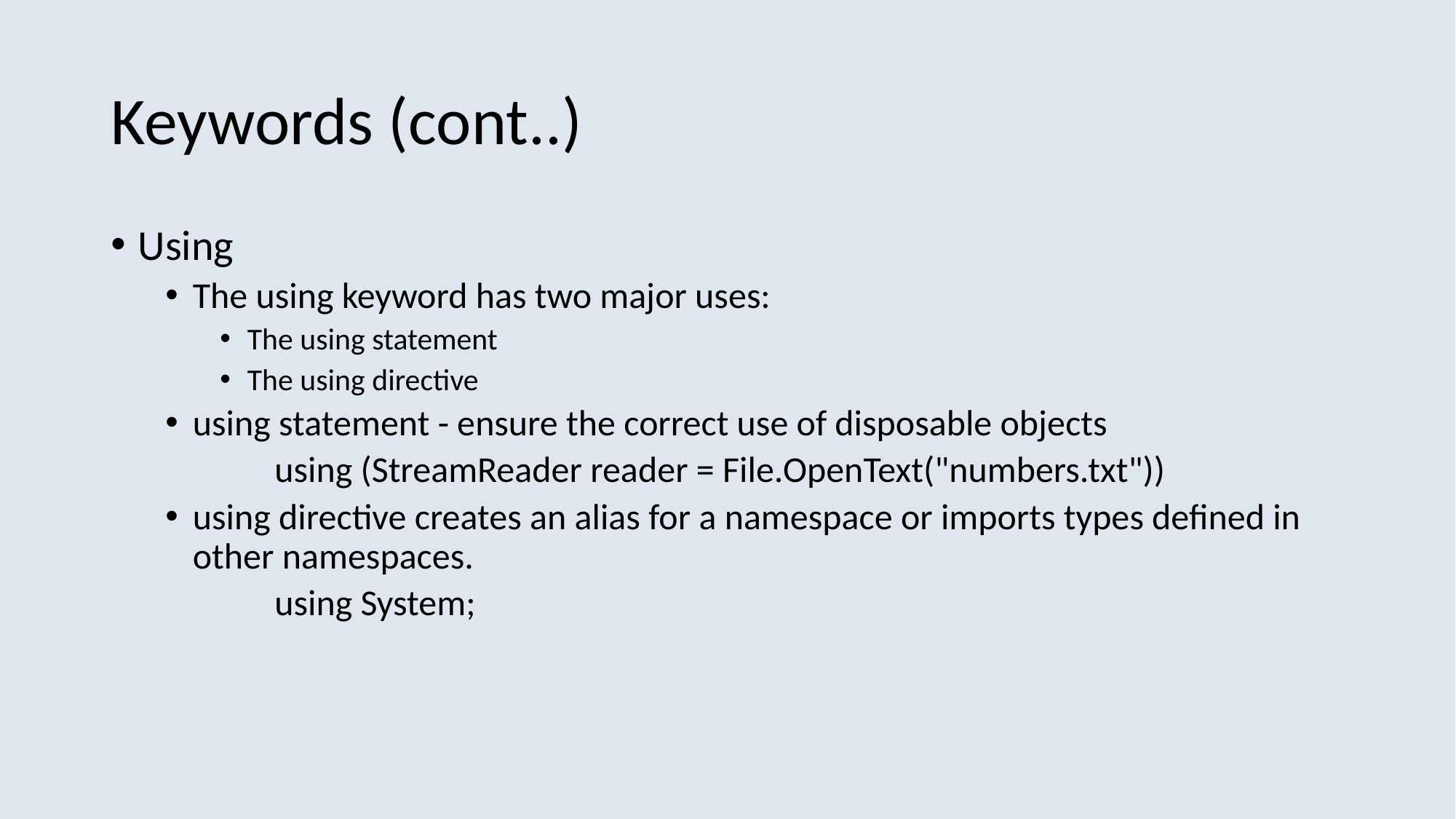

# Keywords (cont..)
Using
The using keyword has two major uses:
The using statement
The using directive
using statement - ensure the correct use of disposable objects
	using (StreamReader reader = File.OpenText("numbers.txt"))
using directive creates an alias for a namespace or imports types defined in other namespaces.
	using System;